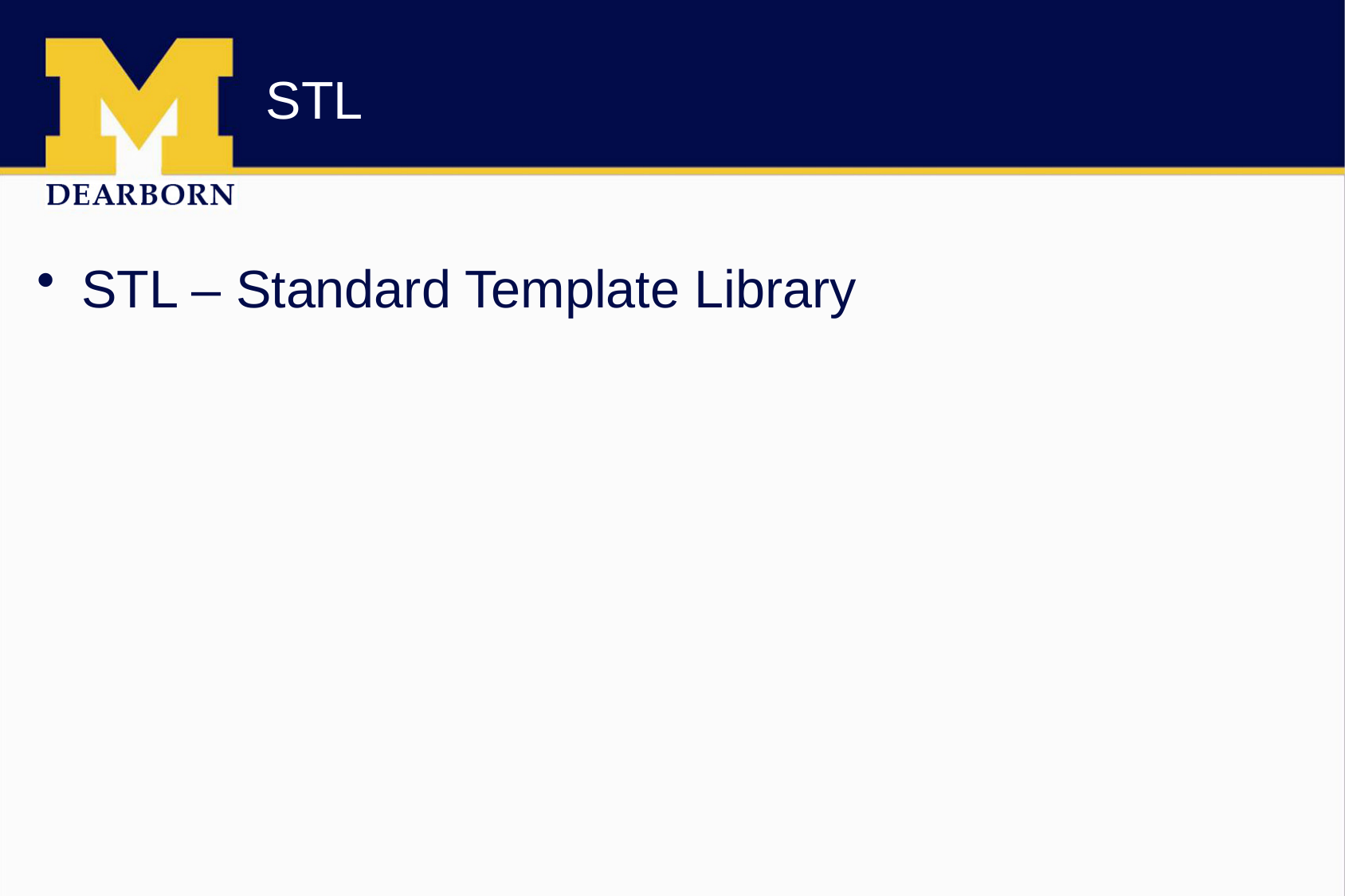

# STL
STL – Standard Template Library